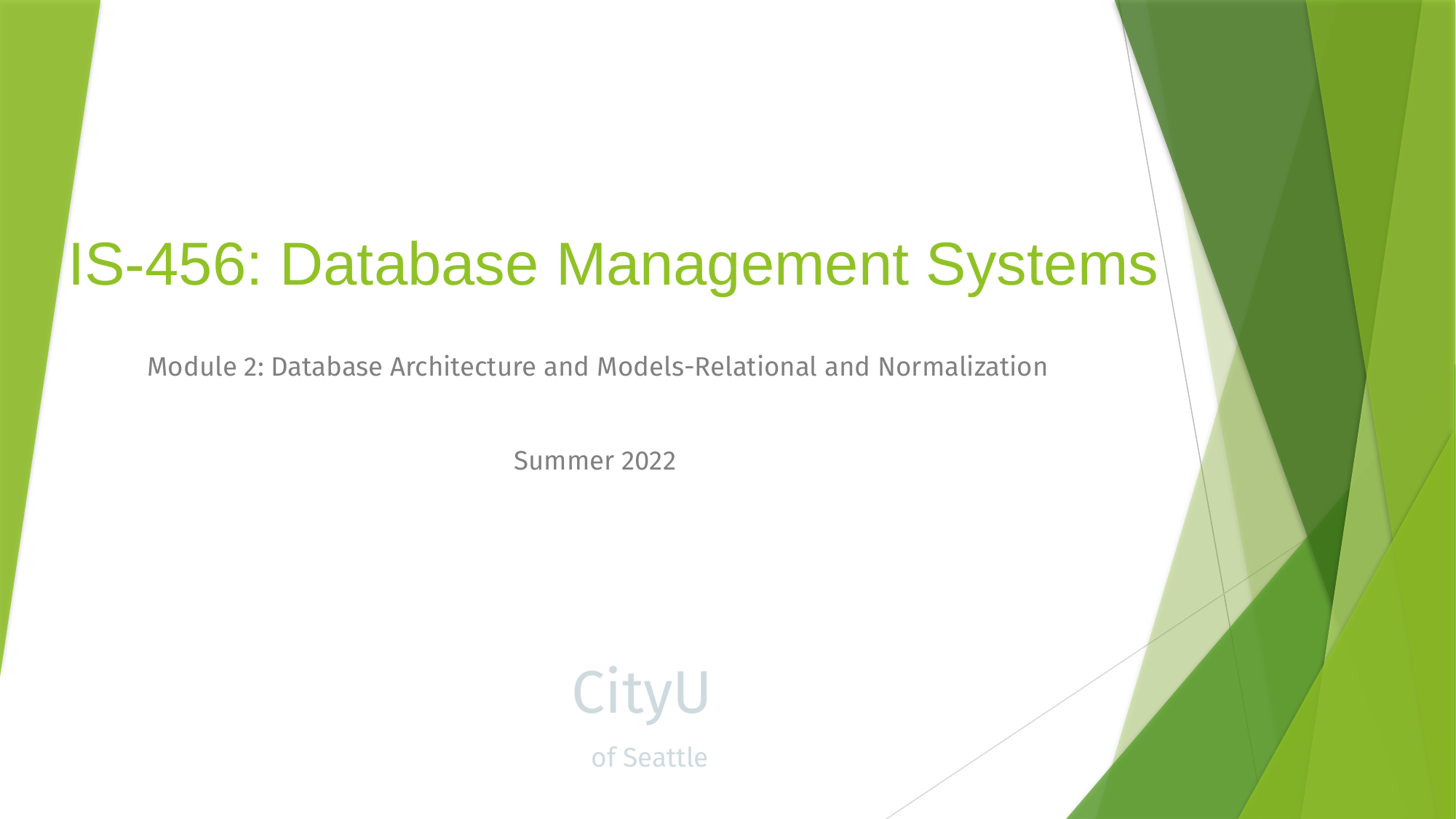

# IS-456: Database Management Systems
Module 2: Database Architecture and Models-Relational and Normalization

Summer 2022

CityU
of Seattle